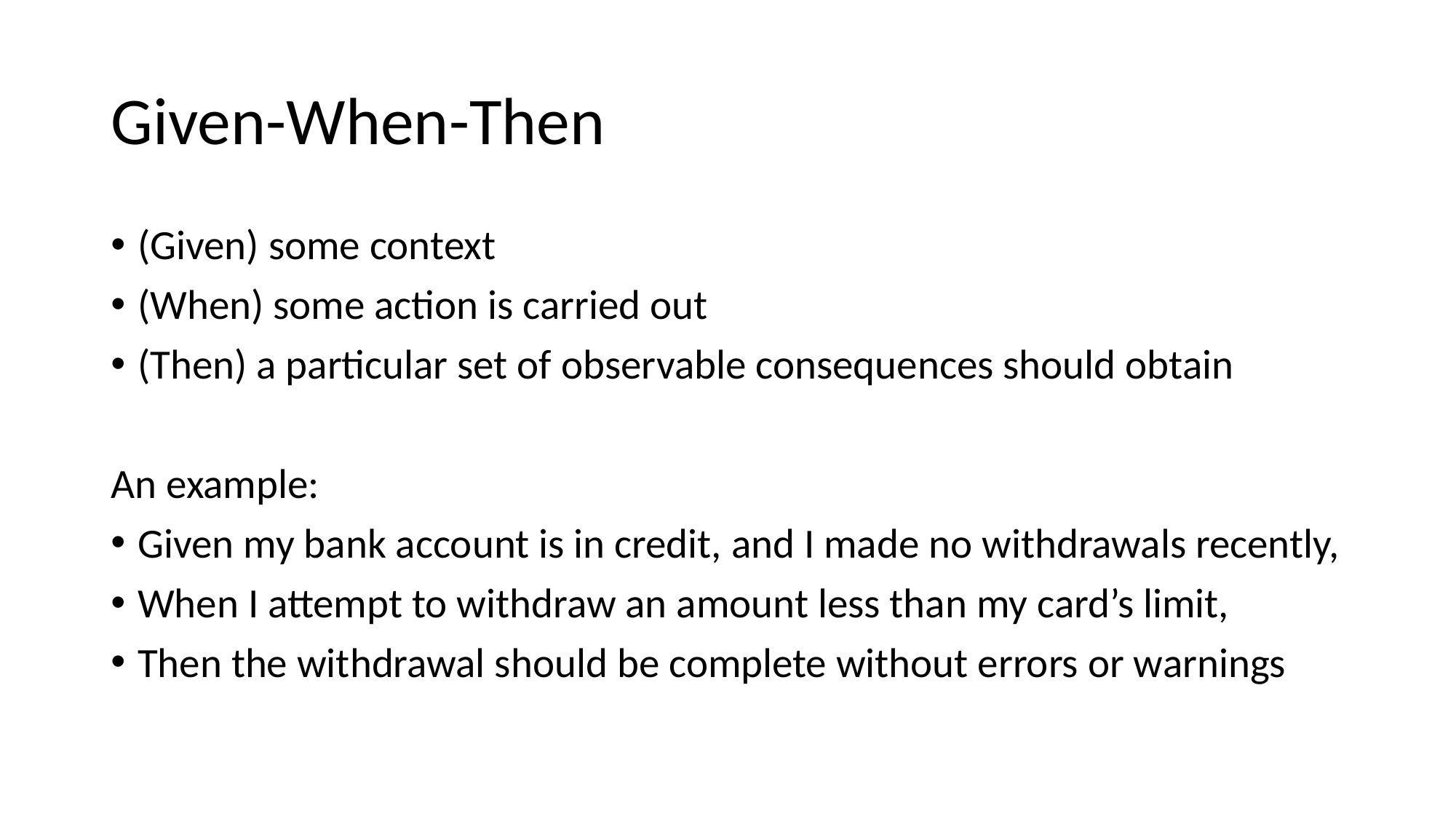

# Given-When-Then
(Given) some context
(When) some action is carried out
(Then) a particular set of observable consequences should obtain

An example:
Given my bank account is in credit, and I made no withdrawals recently,
When I attempt to withdraw an amount less than my card’s limit,
Then the withdrawal should be complete without errors or warnings